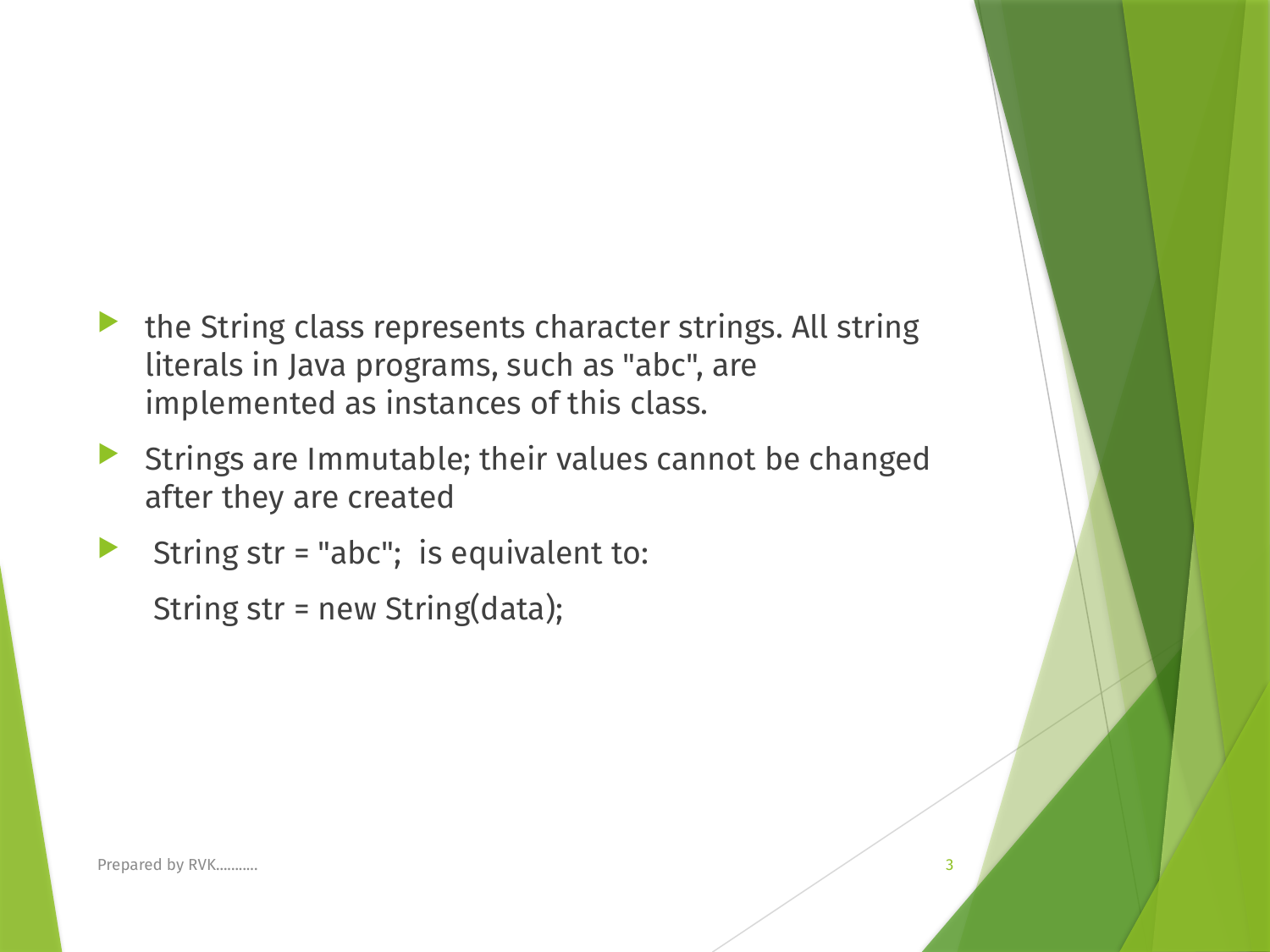

#
the String class represents character strings. All string literals in Java programs, such as "abc", are implemented as instances of this class.
Strings are Immutable; their values cannot be changed after they are created
 String str = "abc";  is equivalent to:
	 String str = new String(data);
Prepared by RVK...........
3